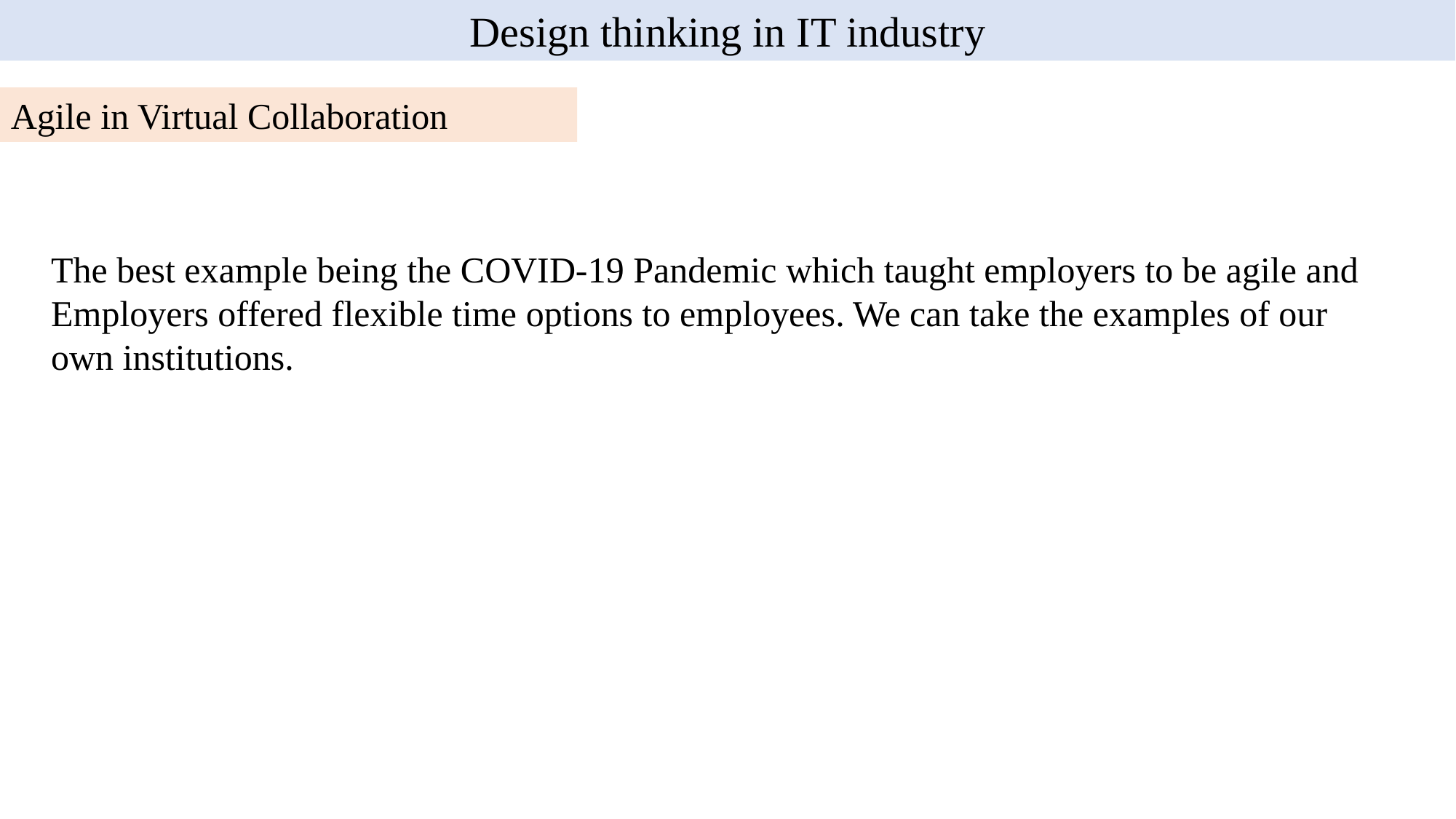

Design thinking in IT industry
Agile in Virtual Collaboration
The best example being the COVID-19 Pandemic which taught employers to be agile and Employers offered flexible time options to employees. We can take the examples of our own institutions.